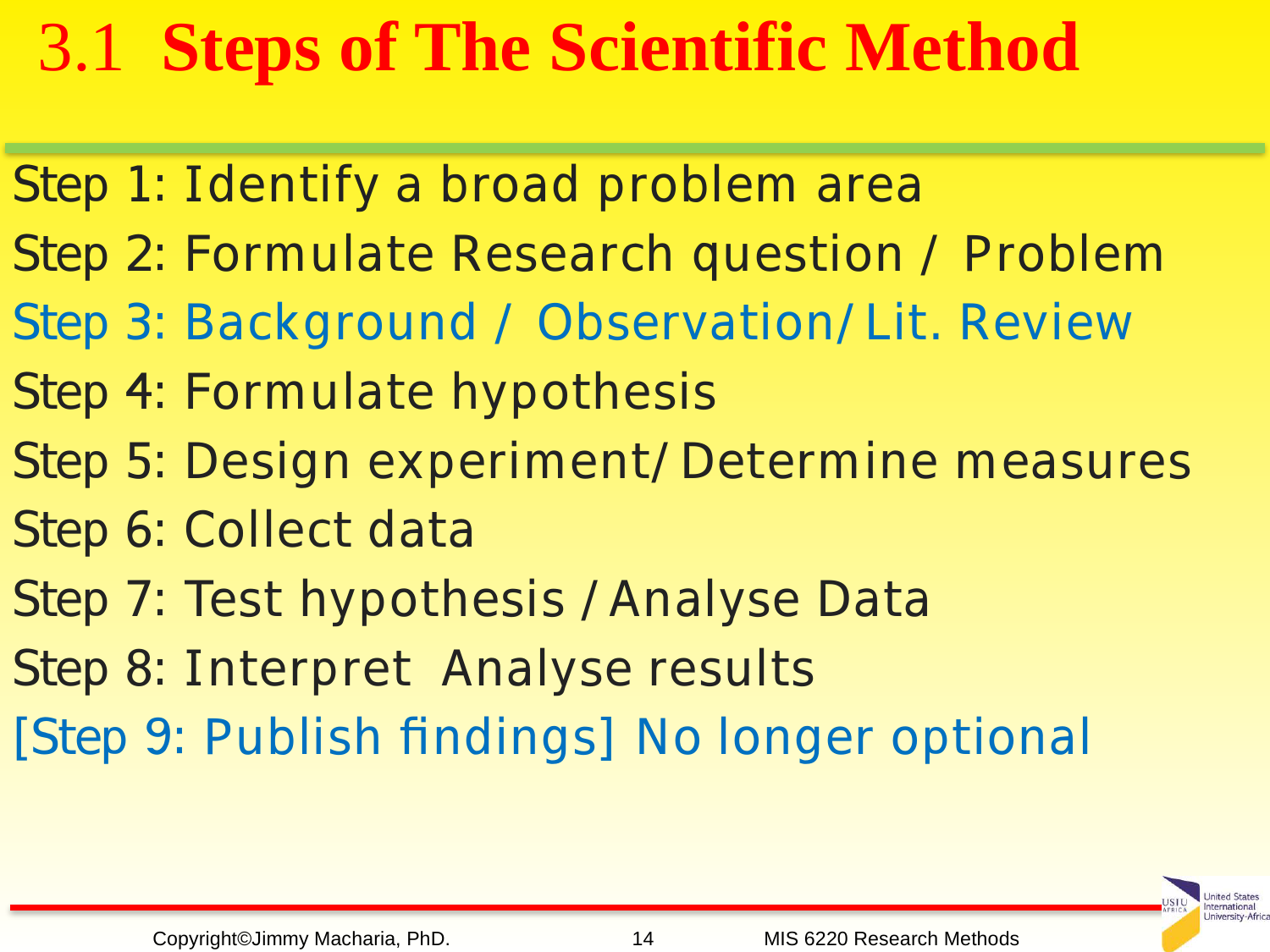

3.1  Steps of The Scientific Method
Step 1: Identify a broad problem area
Step 2: Formulate Research question / Problem
Step 3: Background / Observation/Lit. Review
Step 4: Formulate hypothesis
Step 5: Design experiment/Determine measures
Step 6: Collect data
Step 7: Test hypothesis /Analyse Data
Step 8: Interpret  Analyse results
[Step 9: Publish findings] No longer optional